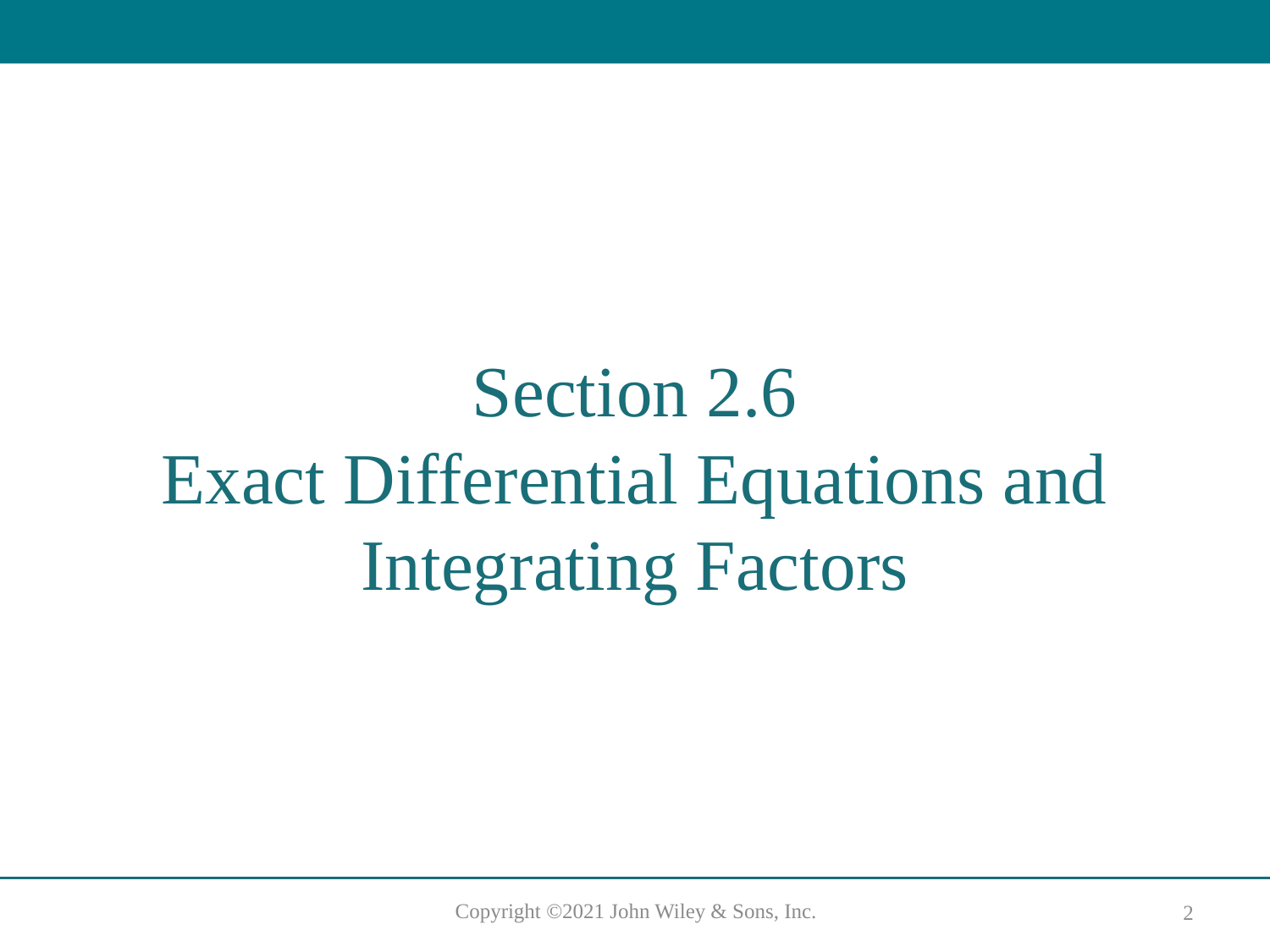

# Section 2.6 Exact Differential Equations and Integrating Factors